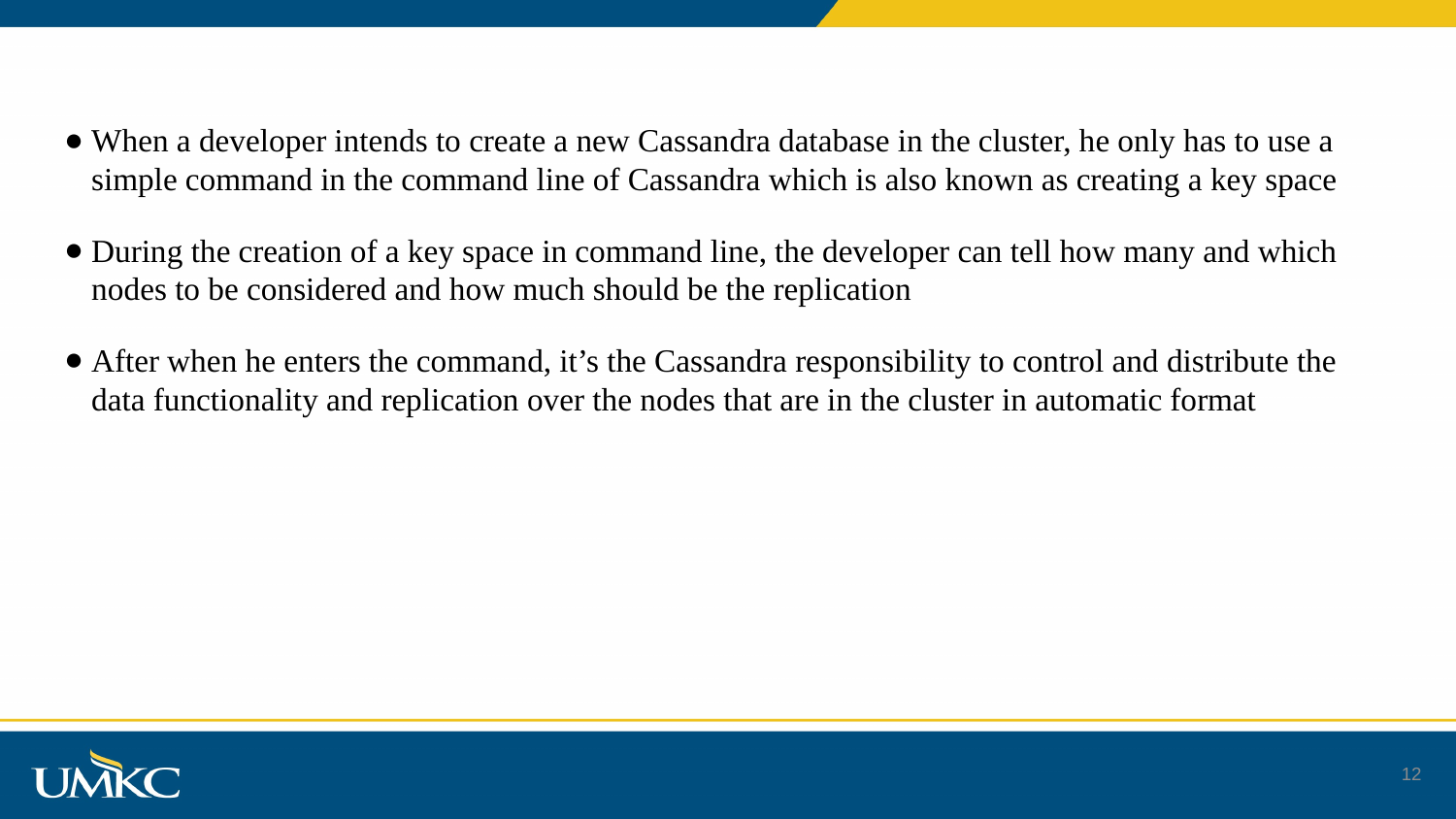

When a developer intends to create a new Cassandra database in the cluster, he only has to use a simple command in the command line of Cassandra which is also known as creating a key space
During the creation of a key space in command line, the developer can tell how many and which nodes to be considered and how much should be the replication
After when he enters the command, it’s the Cassandra responsibility to control and distribute the data functionality and replication over the nodes that are in the cluster in automatic format
12